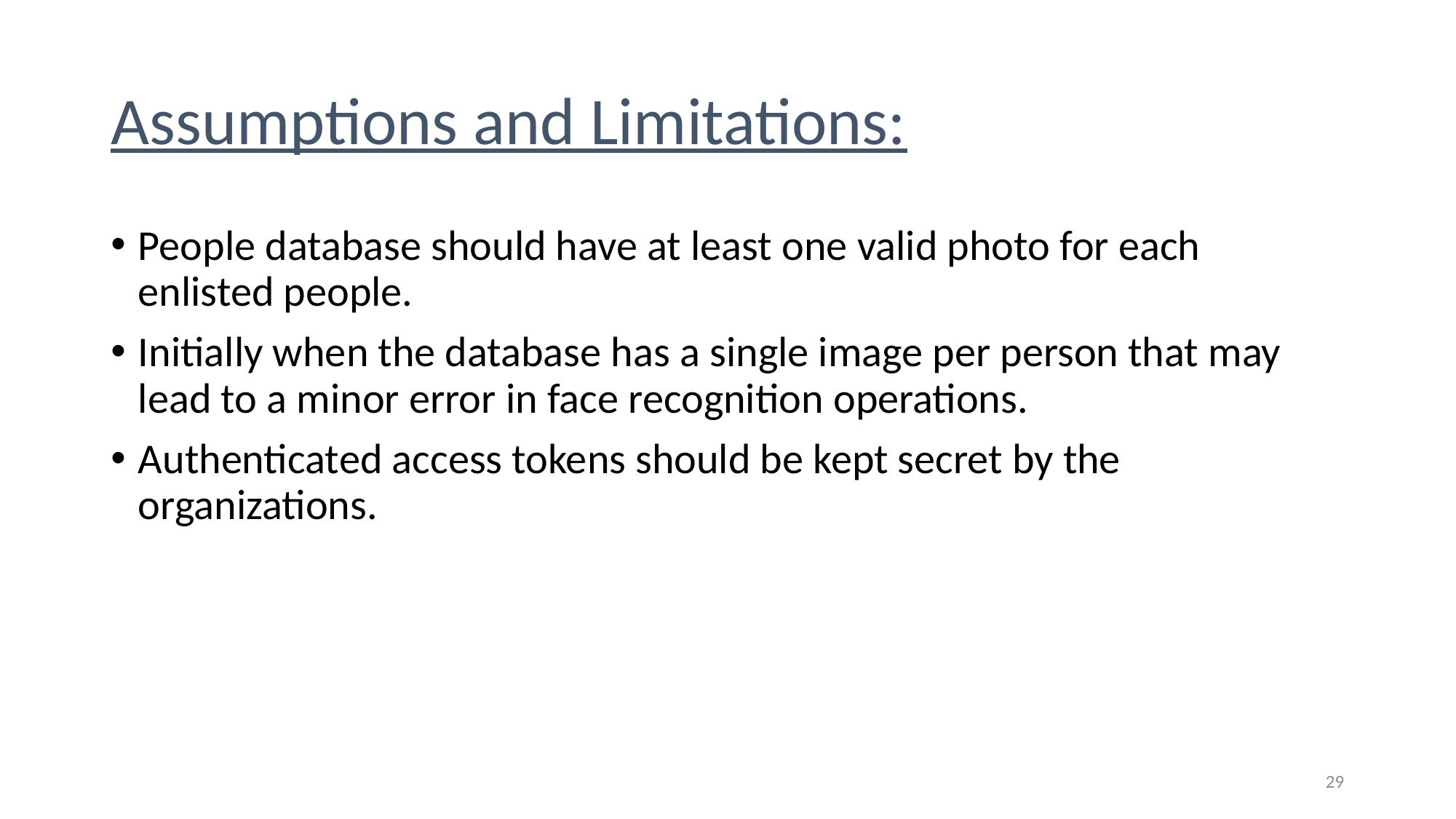

# Assumptions and Limitations:
People database should have at least one valid photo for each enlisted people.
Initially when the database has a single image per person that may lead to a minor error in face recognition operations.
Authenticated access tokens should be kept secret by the organizations.

29